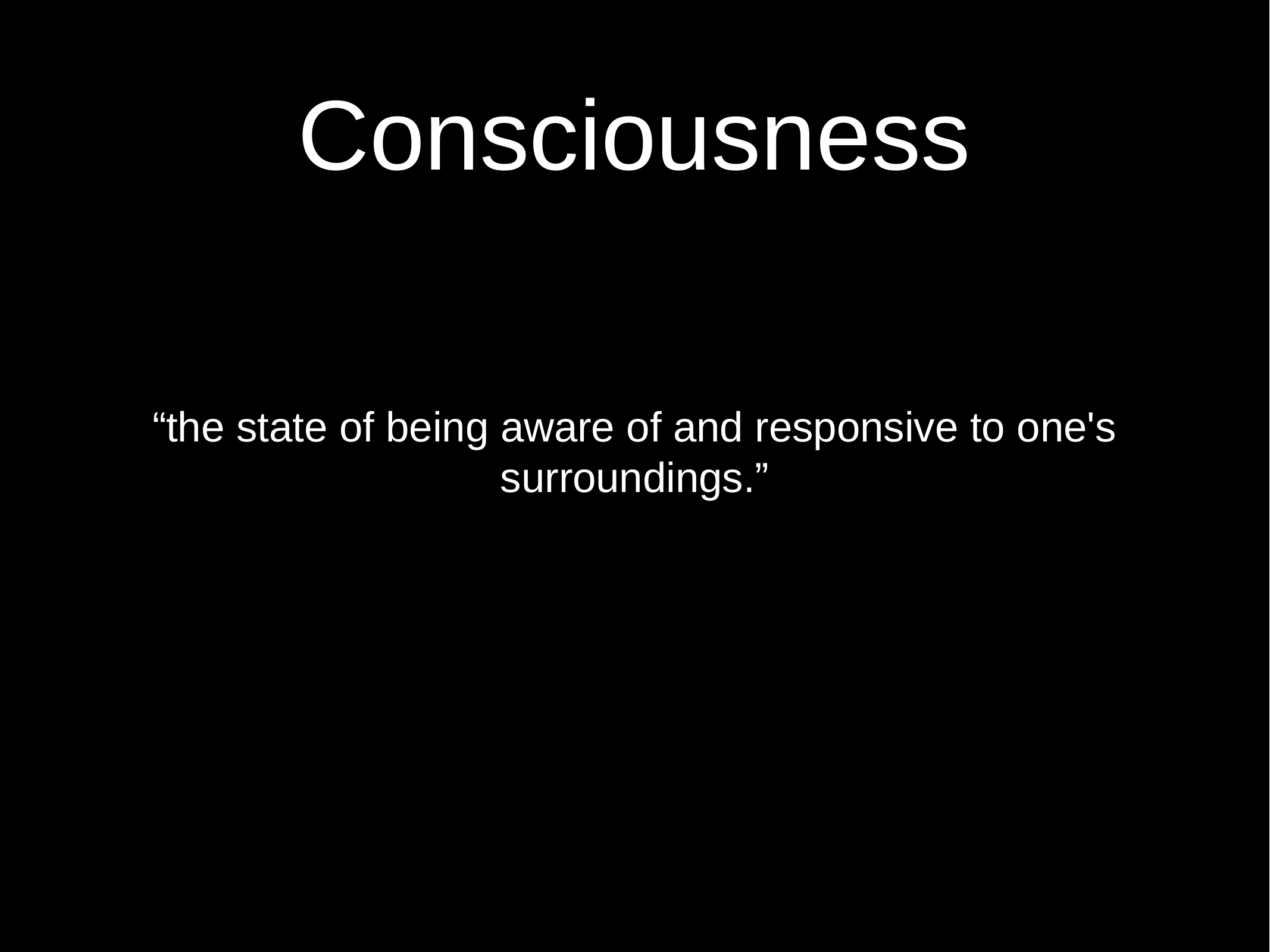

Consciousness
“the state of being aware of and responsive to one's surroundings.”